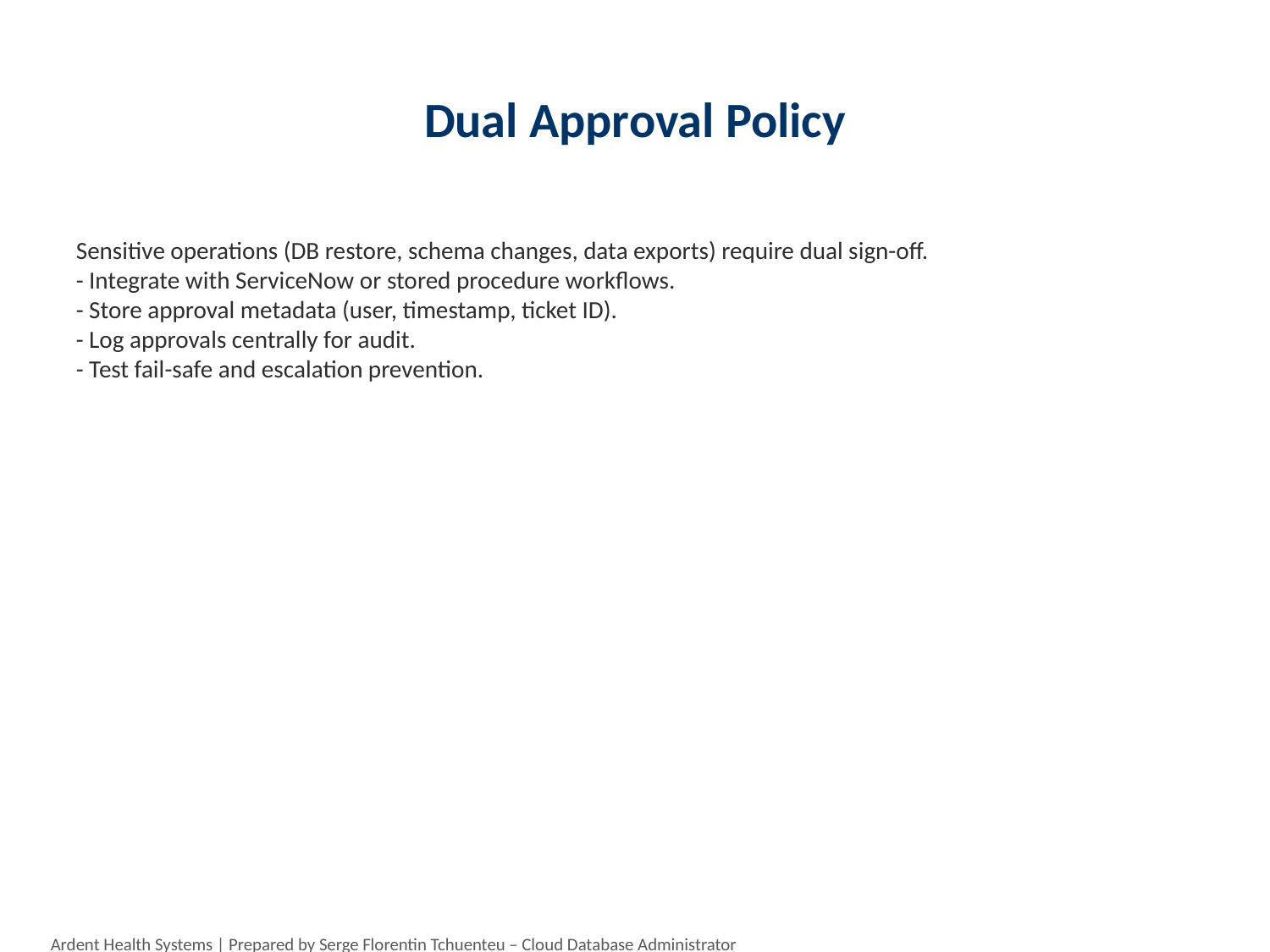

# Dual Approval Policy

Sensitive operations (DB restore, schema changes, data exports) require dual sign-off.
- Integrate with ServiceNow or stored procedure workflows.
- Store approval metadata (user, timestamp, ticket ID).
- Log approvals centrally for audit.
- Test fail-safe and escalation prevention.

Ardent Health Systems | Prepared by Serge Florentin Tchuenteu – Cloud Database Administrator